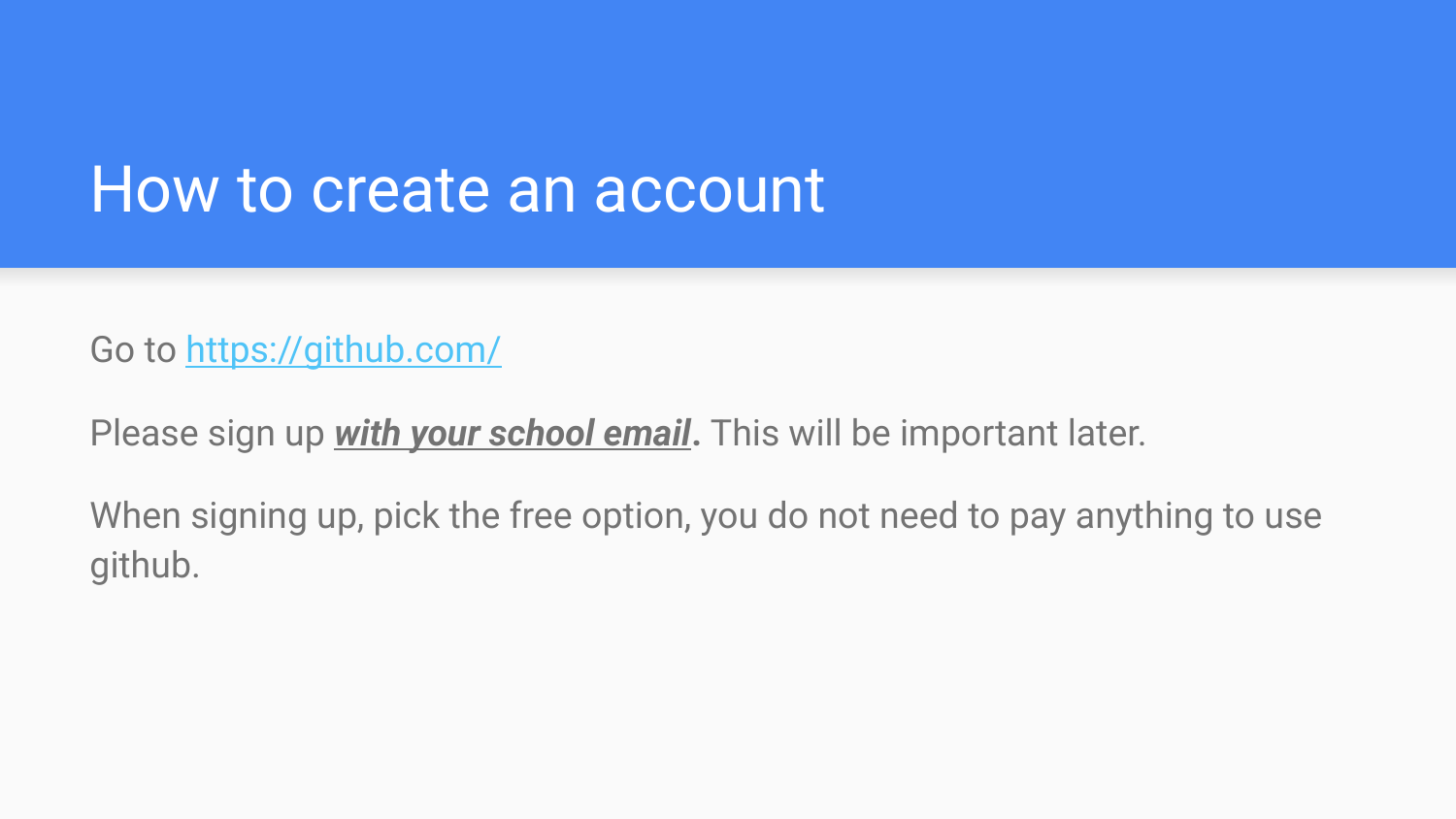

# How to create an account
Go to https://github.com/
Please sign up with your school email. This will be important later.
When signing up, pick the free option, you do not need to pay anything to use github.